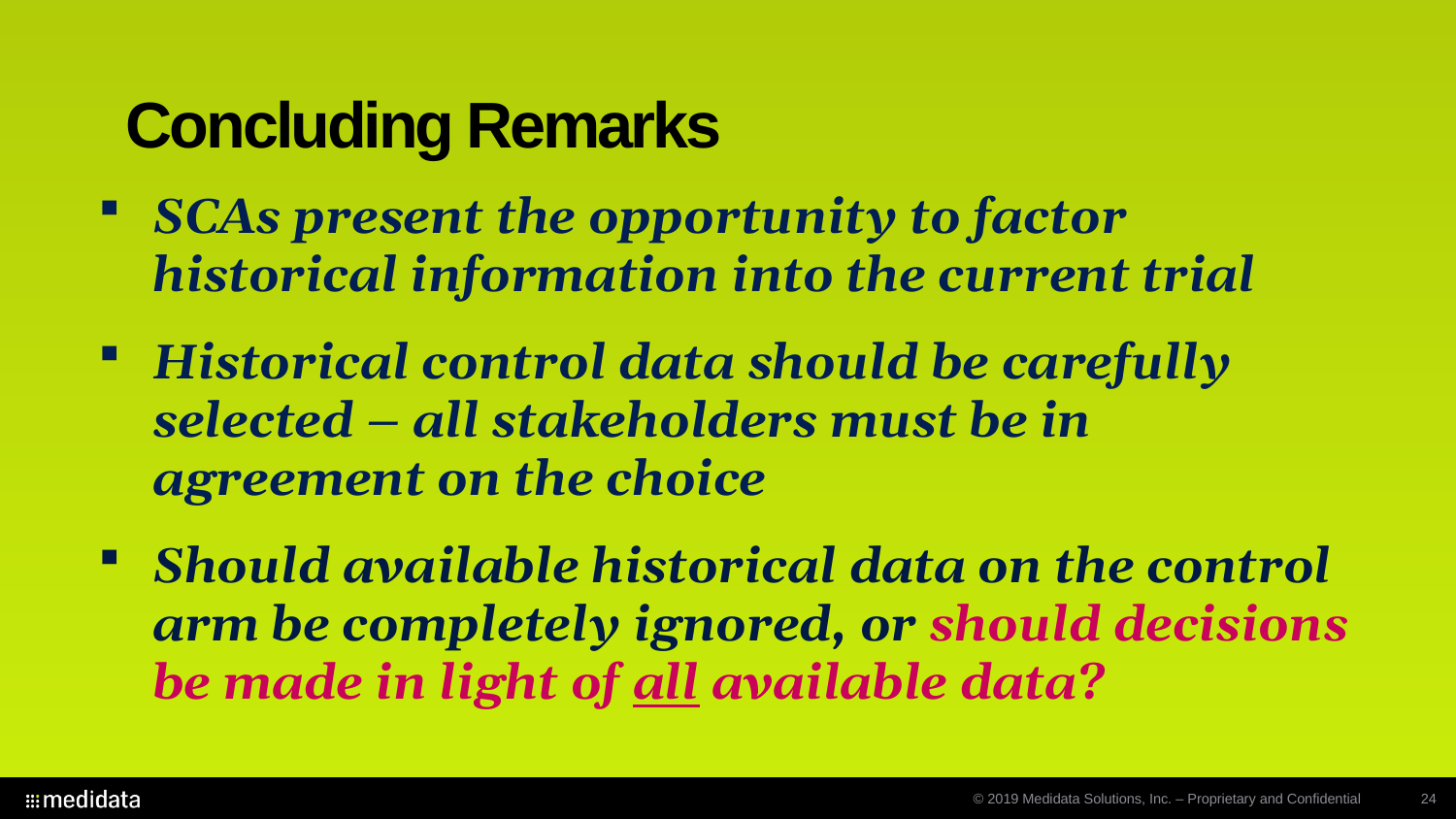

Concluding Remarks
SCAs present the opportunity to factor historical information into the current trial

Historical control data should be carefully selected – all stakeholders must be in agreement on the choice

Should available historical data on the control arm be completely ignored, or should decisions be made in light of all available data?